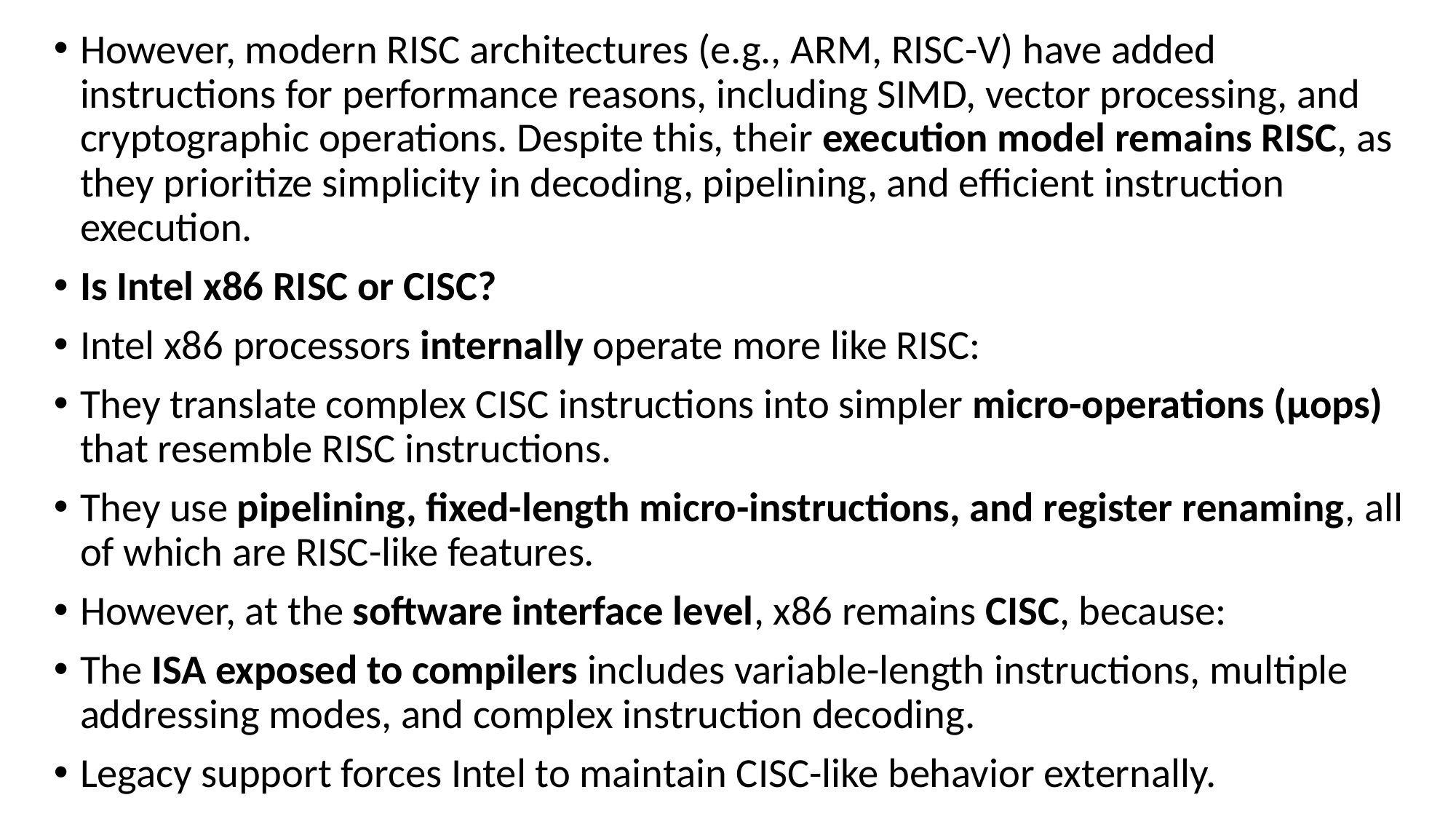

However, modern RISC architectures (e.g., ARM, RISC-V) have added instructions for performance reasons, including SIMD, vector processing, and cryptographic operations. Despite this, their execution model remains RISC, as they prioritize simplicity in decoding, pipelining, and efficient instruction execution.
Is Intel x86 RISC or CISC?
Intel x86 processors internally operate more like RISC:
They translate complex CISC instructions into simpler micro-operations (µops) that resemble RISC instructions.
They use pipelining, fixed-length micro-instructions, and register renaming, all of which are RISC-like features.
However, at the software interface level, x86 remains CISC, because:
The ISA exposed to compilers includes variable-length instructions, multiple addressing modes, and complex instruction decoding.
Legacy support forces Intel to maintain CISC-like behavior externally.